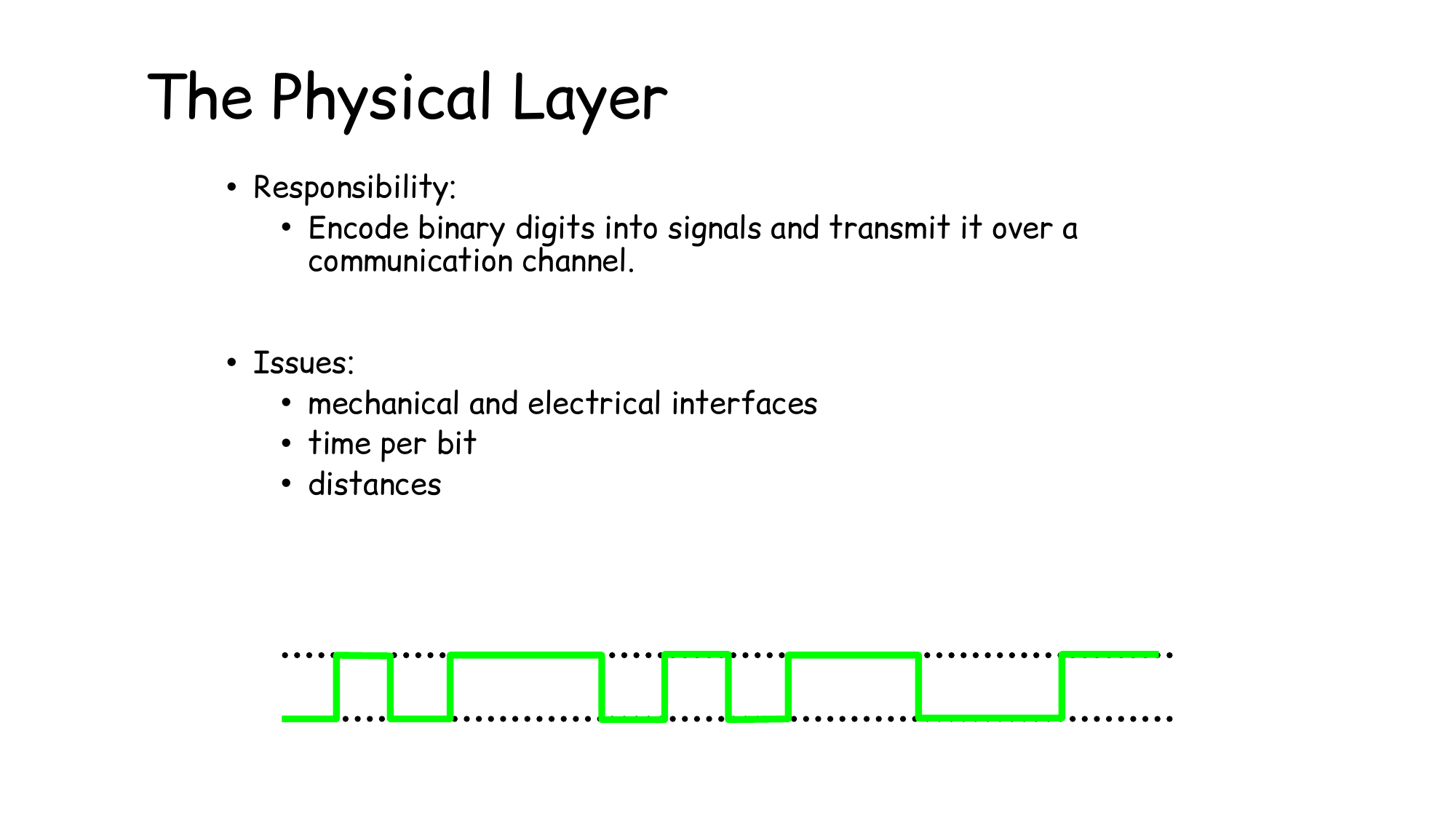

# The Physical Layer
Responsibility:
Encode binary digits into signals and transmit it over a communication channel.

Issues:
mechanical and electrical interfaces
time per bit
distances